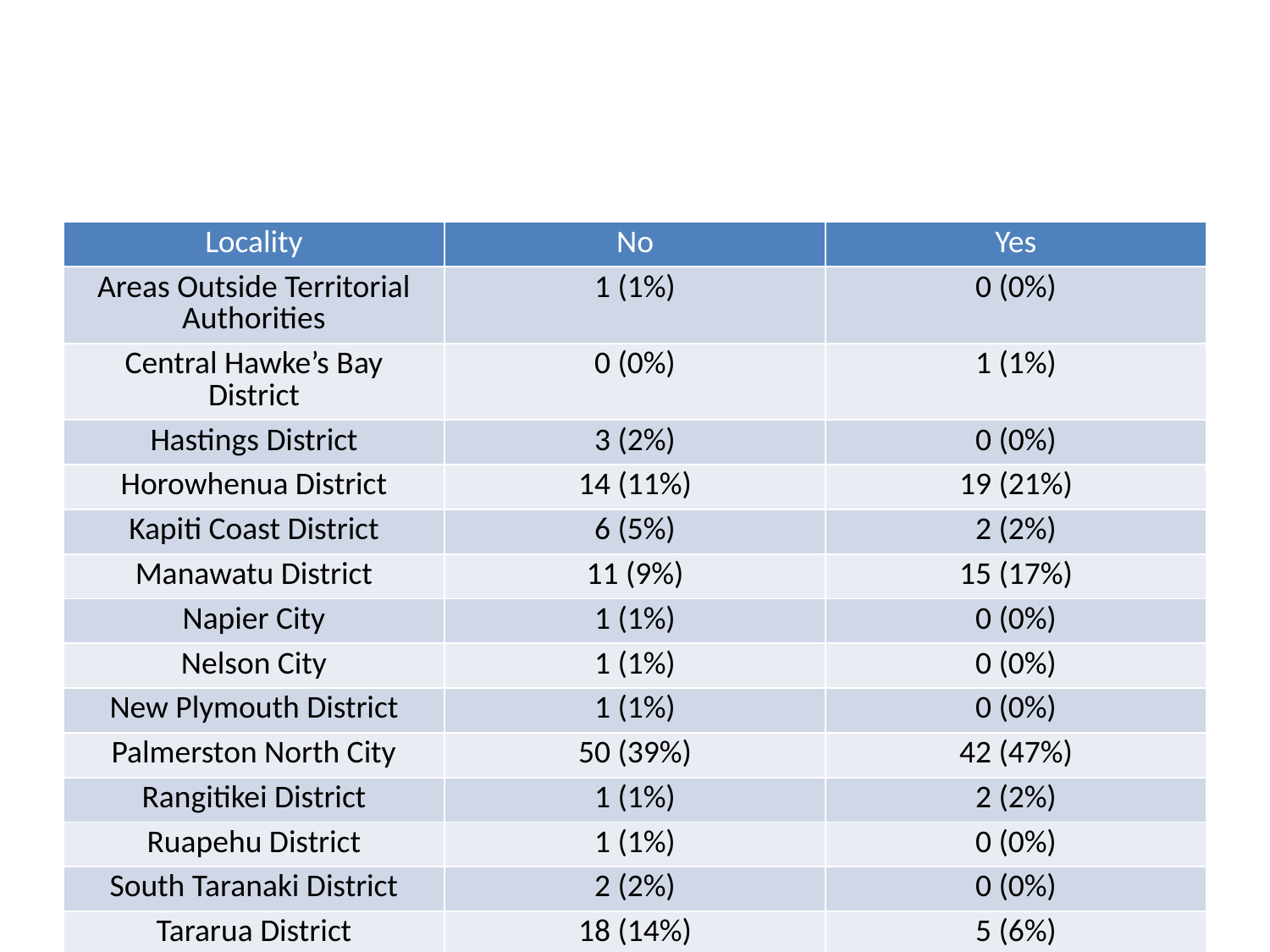

| Locality | No | Yes |
| --- | --- | --- |
| Areas Outside Territorial Authorities | 1 (1%) | 0 (0%) |
| Central Hawke’s Bay District | 0 (0%) | 1 (1%) |
| Hastings District | 3 (2%) | 0 (0%) |
| Horowhenua District | 14 (11%) | 19 (21%) |
| Kapiti Coast District | 6 (5%) | 2 (2%) |
| Manawatu District | 11 (9%) | 15 (17%) |
| Napier City | 1 (1%) | 0 (0%) |
| Nelson City | 1 (1%) | 0 (0%) |
| New Plymouth District | 1 (1%) | 0 (0%) |
| Palmerston North City | 50 (39%) | 42 (47%) |
| Rangitikei District | 1 (1%) | 2 (2%) |
| Ruapehu District | 1 (1%) | 0 (0%) |
| South Taranaki District | 2 (2%) | 0 (0%) |
| Tararua District | 18 (14%) | 5 (6%) |
| Upper Hutt City | 1 (1%) | 0 (0%) |
| NA | 18 (14%) | 3 (3%) |
| Total | 129 (100%) | 89 (100%) |